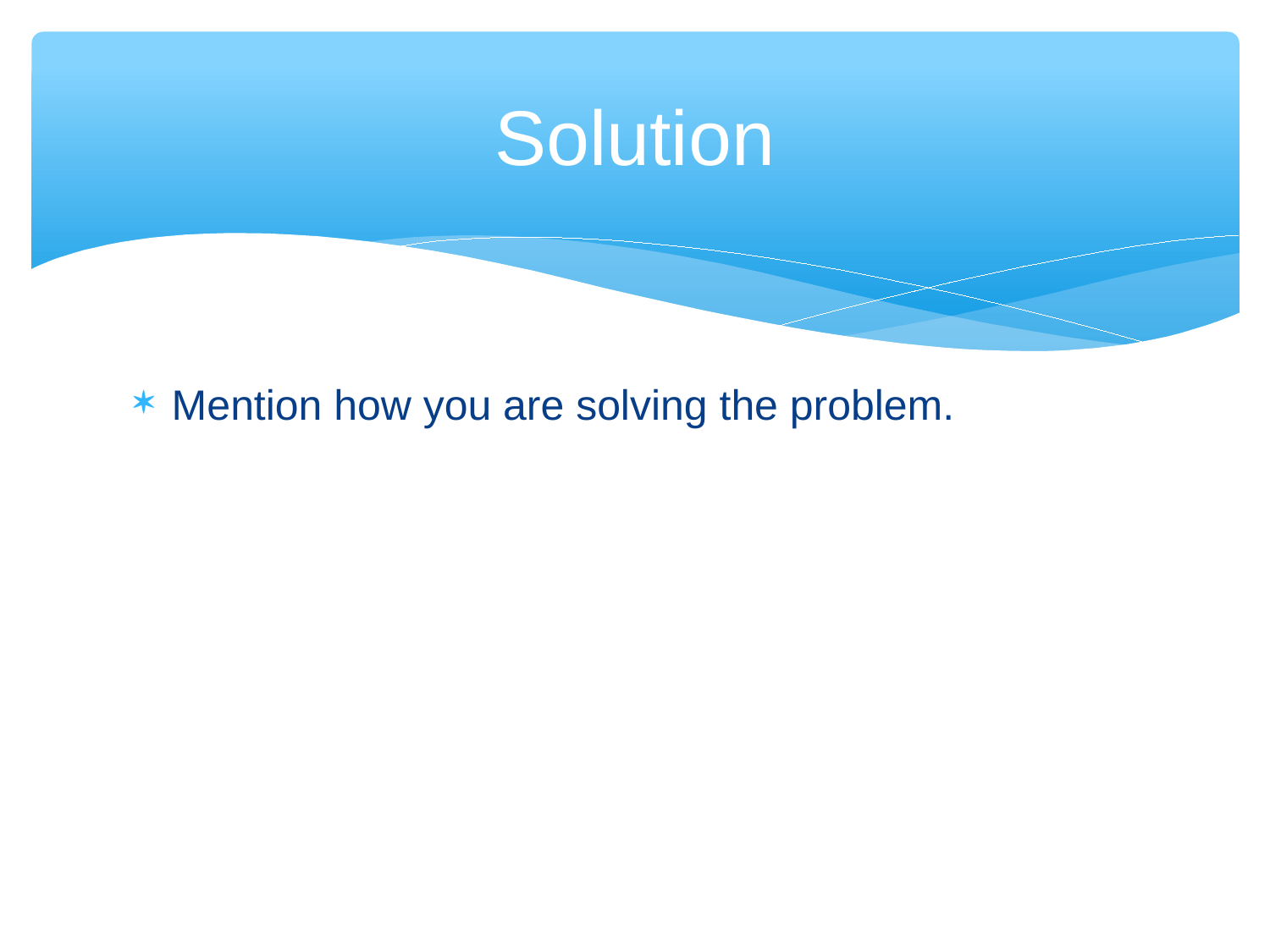

Solution
Mention how you are solving the problem.